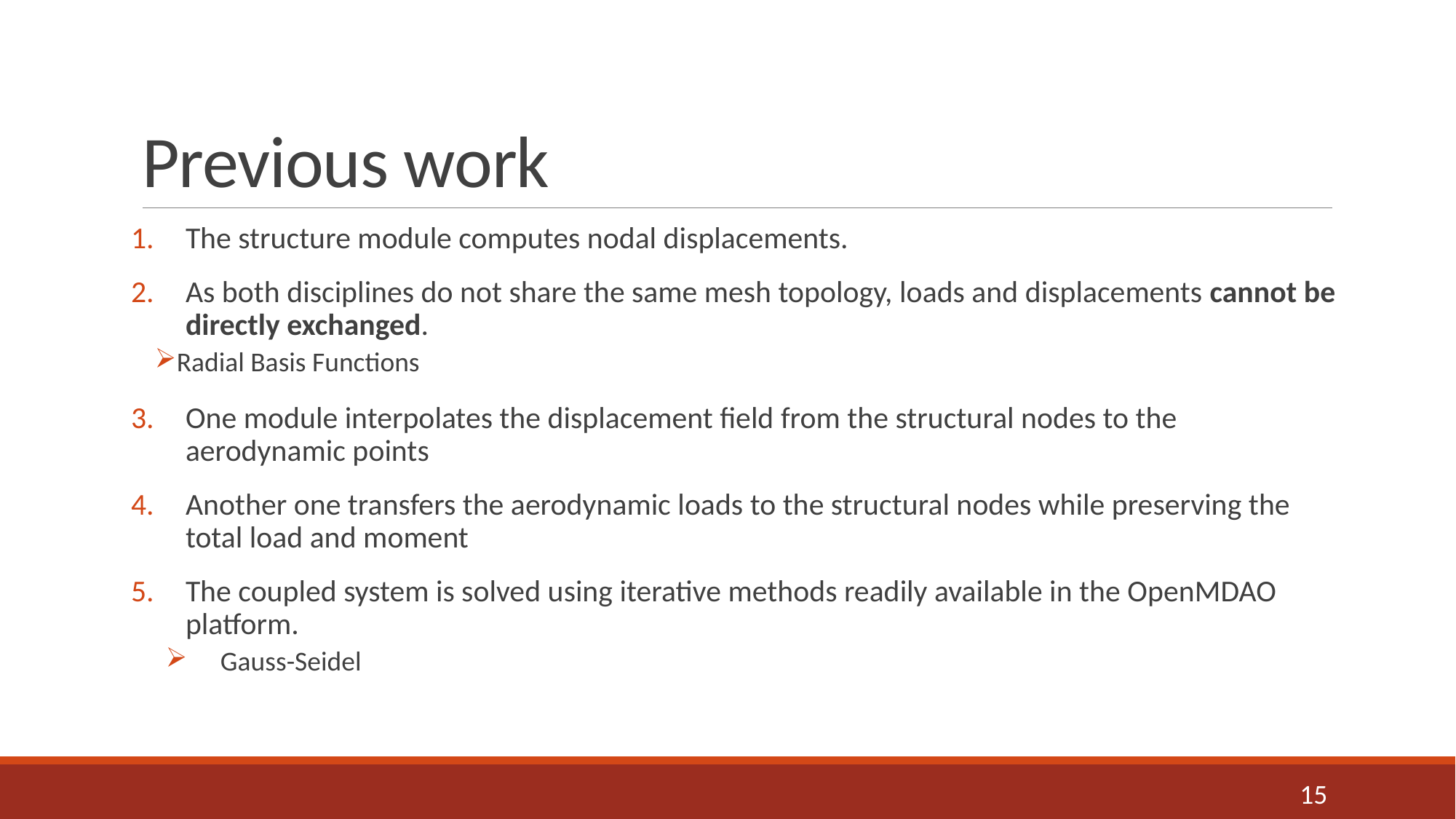

# Previous work
The structure module computes nodal displacements.
As both disciplines do not share the same mesh topology, loads and displacements cannot be directly exchanged.
Radial Basis Functions
One module interpolates the displacement field from the structural nodes to the aerodynamic points
Another one transfers the aerodynamic loads to the structural nodes while preserving the total load and moment
The coupled system is solved using iterative methods readily available in the OpenMDAO platform.
Gauss-Seidel
15